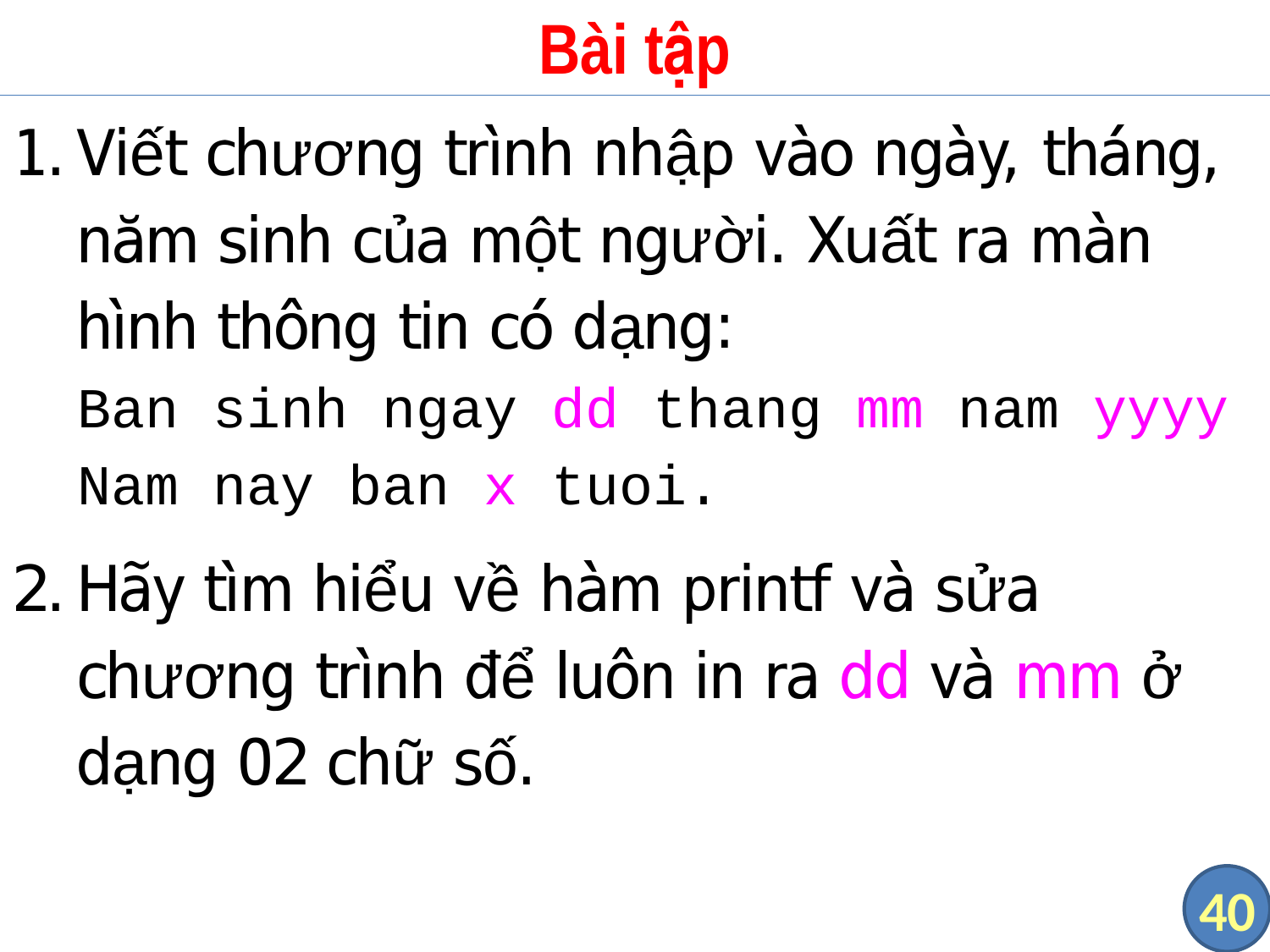

# Bài tập
Viết chương trình nhập vào ngày, tháng, năm sinh của một người. Xuất ra màn hình thông tin có dạng:
Ban sinh ngay dd thang mm nam yyyy
Nam nay ban x tuoi.
Hãy tìm hiểu về hàm printf và sửa chương trình để luôn in ra dd và mm ở dạng 02 chữ số.
40